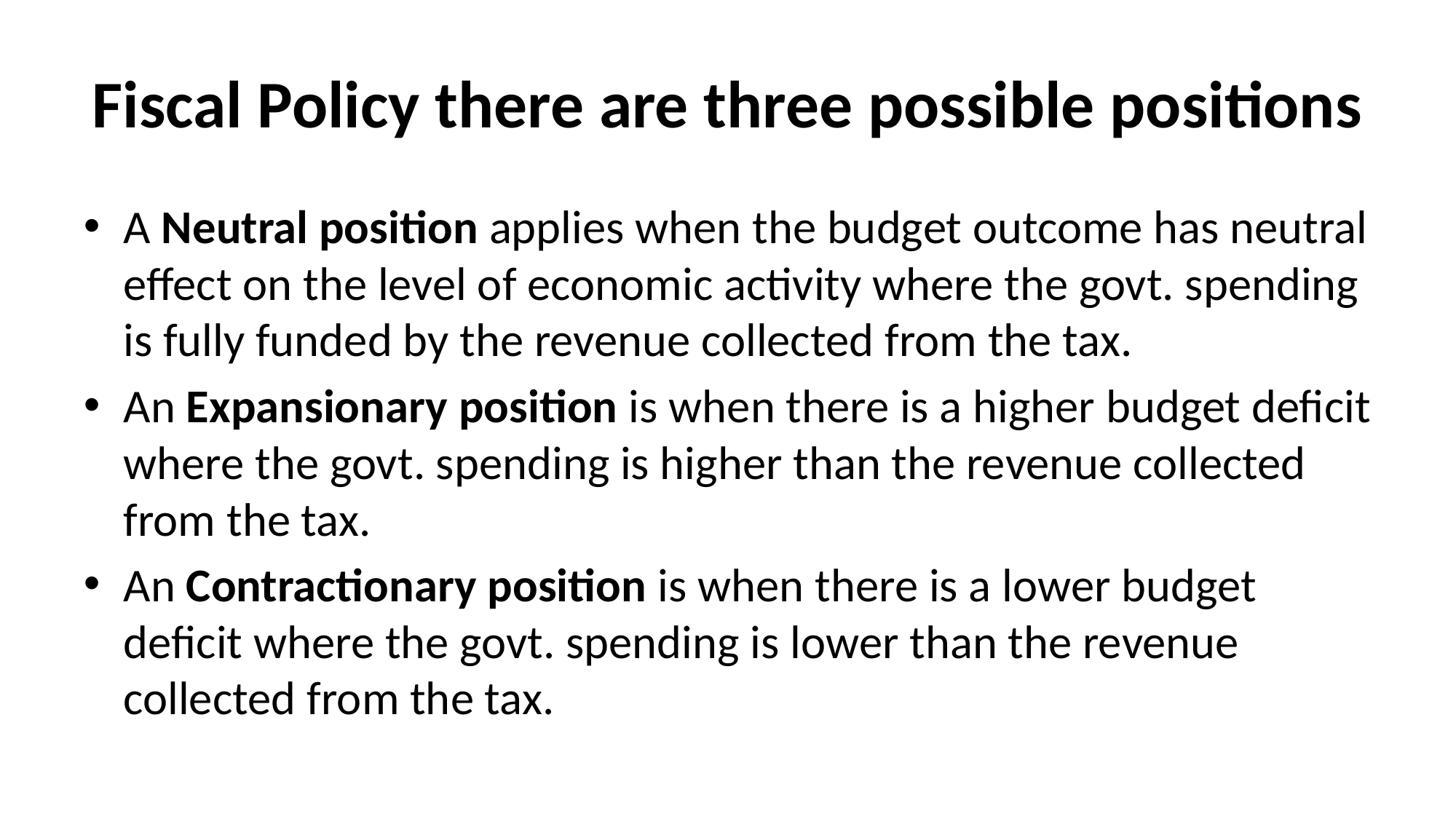

# Fiscal Policy there are three possible positions
A Neutral position applies when the budget outcome has neutral effect on the level of economic activity where the govt. spending is fully funded by the revenue collected from the tax.
An Expansionary position is when there is a higher budget deficit where the govt. spending is higher than the revenue collected from the tax.
An Contractionary position is when there is a lower budget deficit where the govt. spending is lower than the revenue collected from the tax.